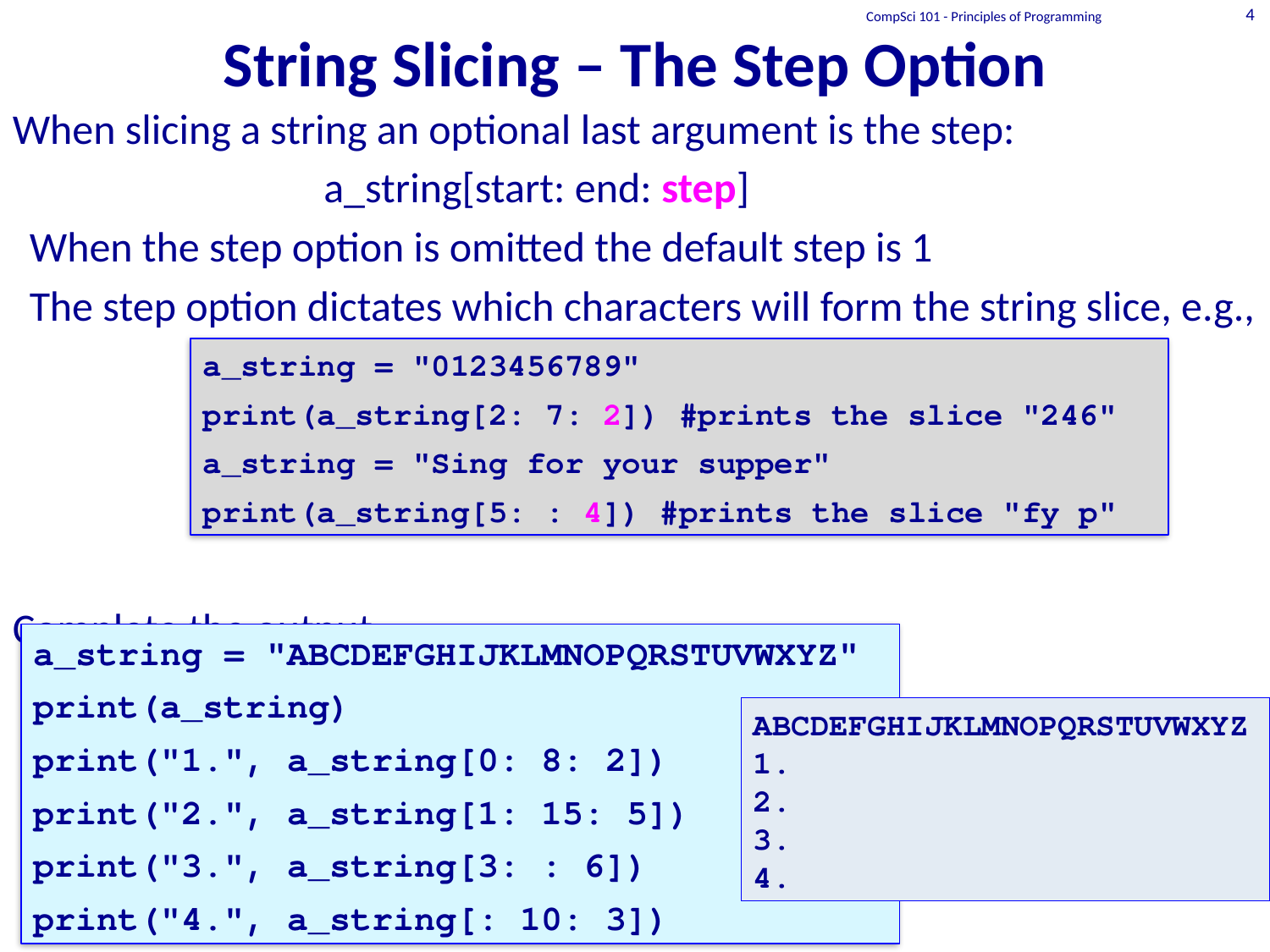

# String Slicing – The Step Option
CompSci 101 - Principles of Programming
4
When slicing a string an optional last argument is the step:
		a_string[start: end: step]
When the step option is omitted the default step is 1
The step option dictates which characters will form the string slice, e.g.,

Complete the output:
a_string = "0123456789"
print(a_string[2: 7: 2]) #prints the slice "246"
a_string = "Sing for your supper"
print(a_string[5: : 4]) #prints the slice "fy p"
a_string = "ABCDEFGHIJKLMNOPQRSTUVWXYZ"
print(a_string)
print("1.", a_string[0: 8: 2])
print("2.", a_string[1: 15: 5])
print("3.", a_string[3: : 6])
print("4.", a_string[: 10: 3])
ABCDEFGHIJKLMNOPQRSTUVWXYZ
1.
2.
3.
4.